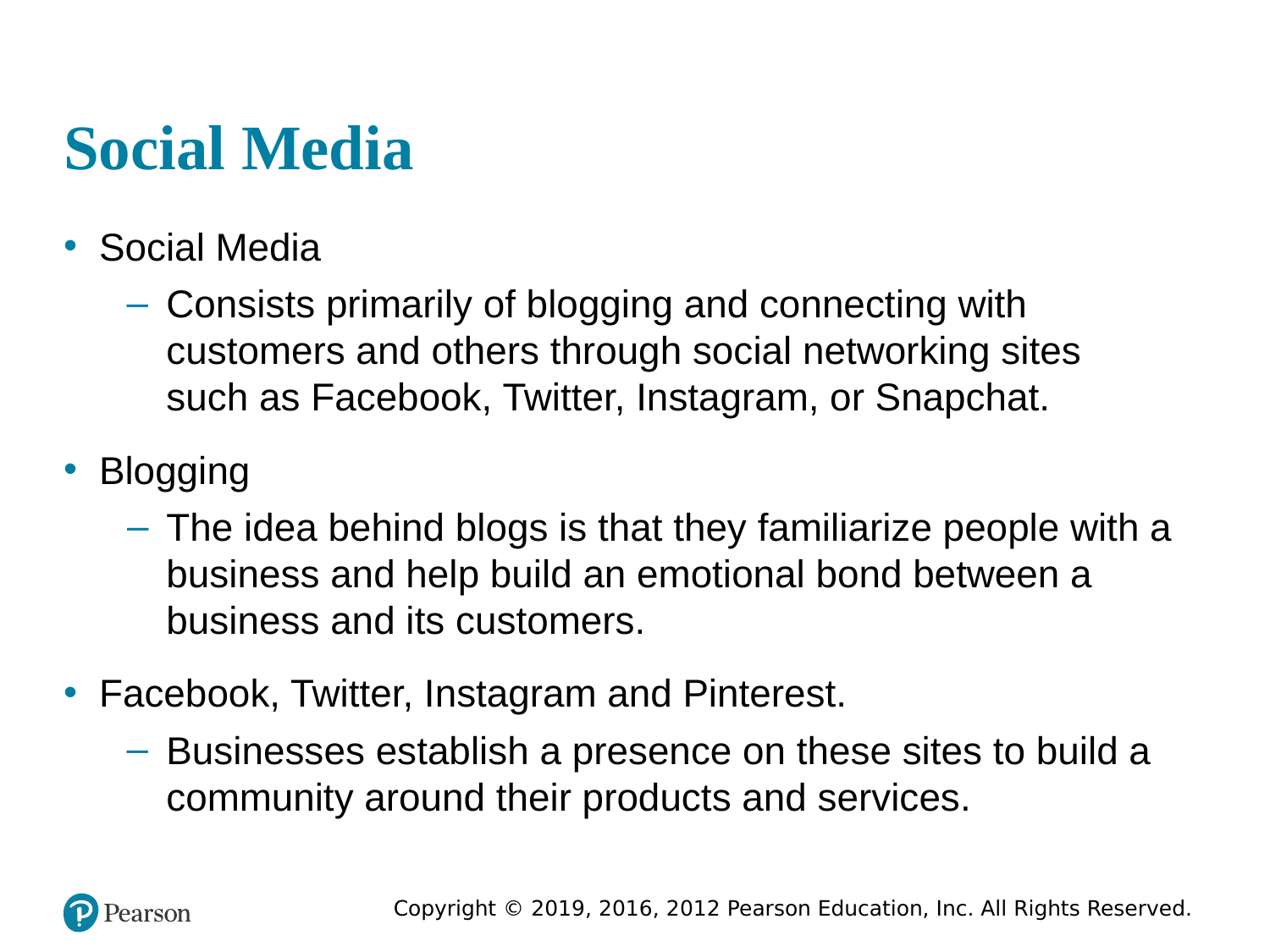

# Social Media
Social Media
Consists primarily of blogging and connecting with customers and others through social networking sites such as Facebook, Twitter, Instagram, or Snapchat.
Blogging
The idea behind blogs is that they familiarize people with a business and help build an emotional bond between a business and its customers.
Facebook, Twitter, Instagram and Pinterest.
Businesses establish a presence on these sites to build a community around their products and services.